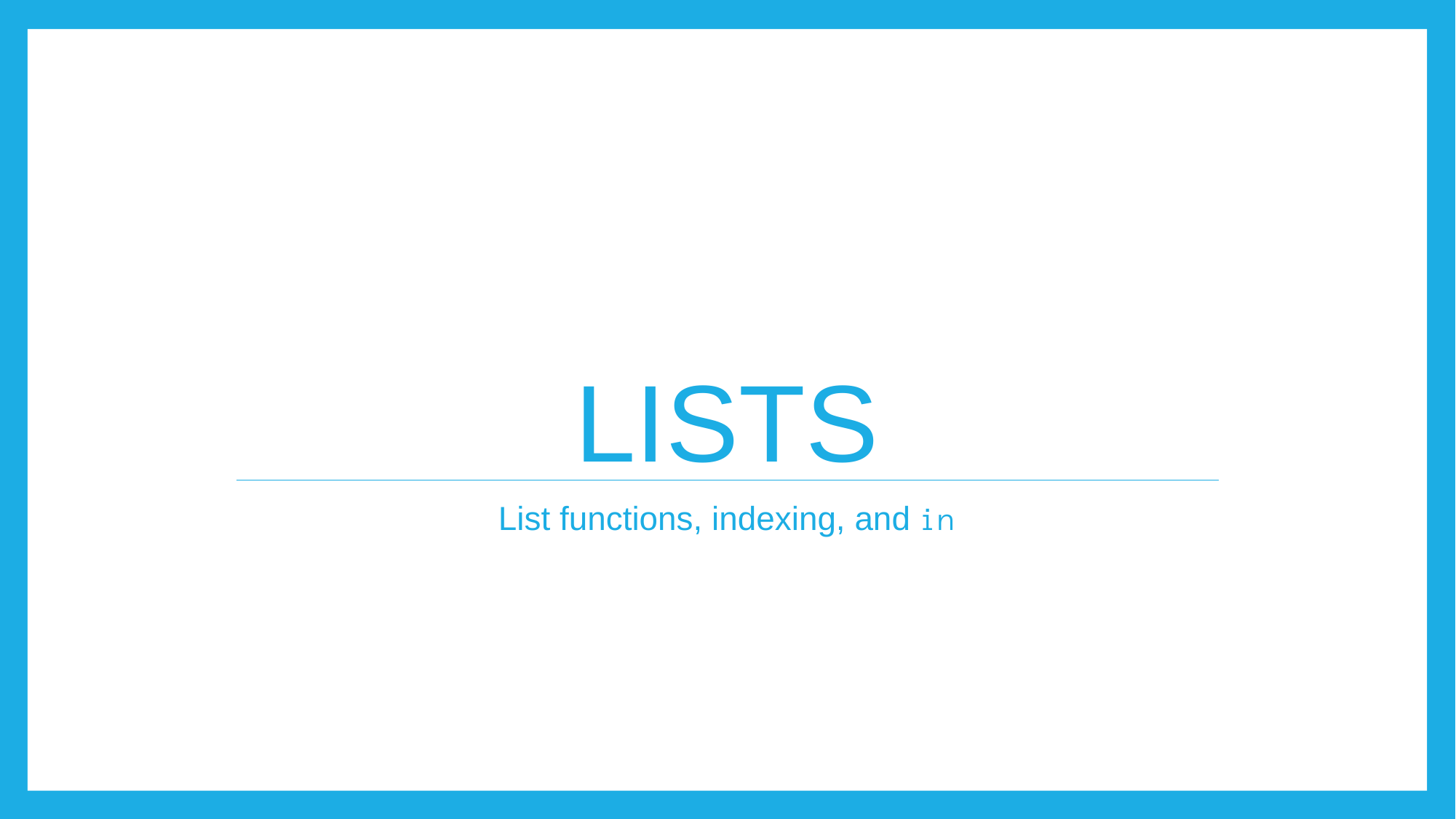

# Lists
List functions, indexing, and in